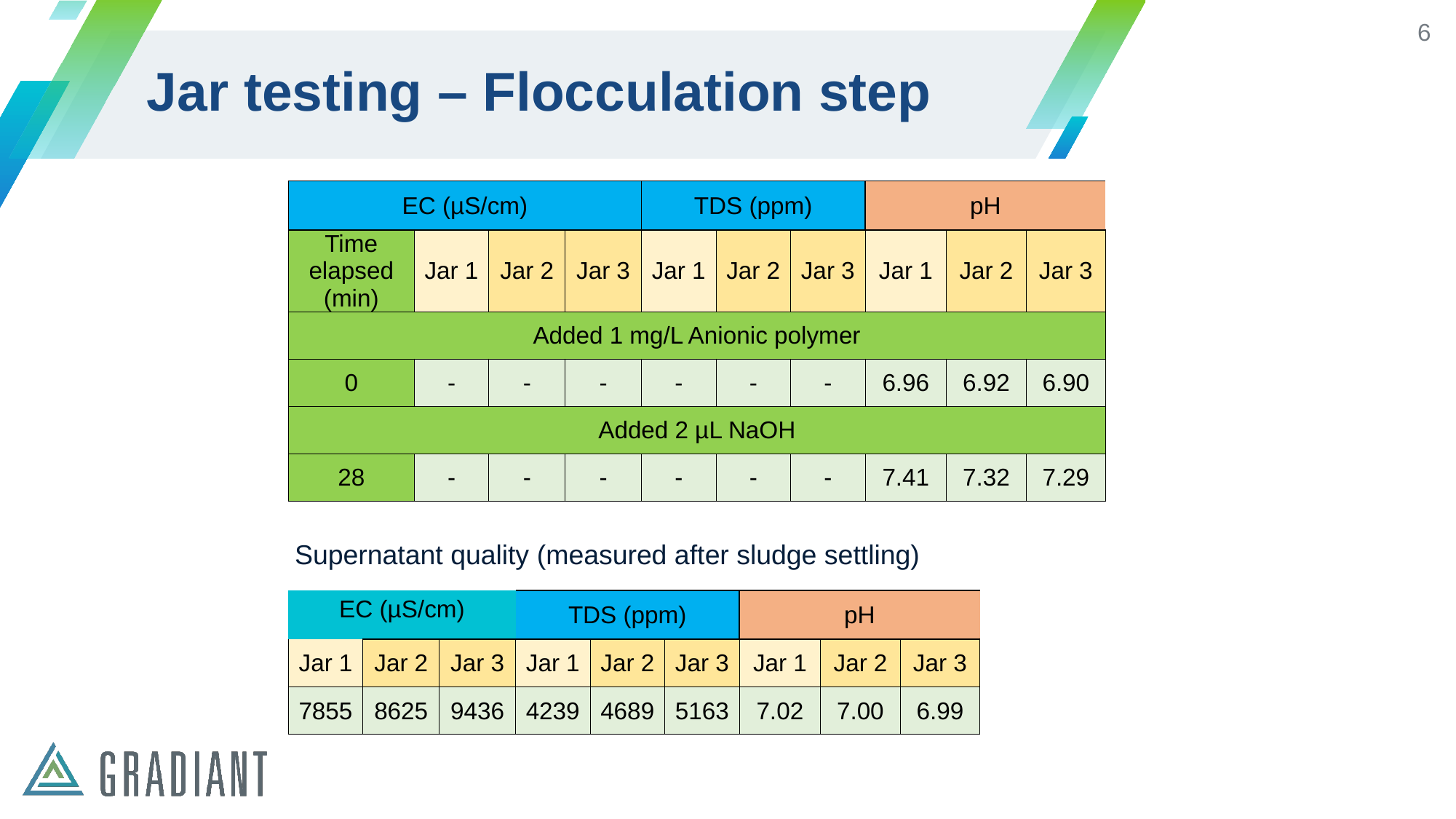

6
# Jar testing – Flocculation step
| EC (µS/cm) |  |  |  | TDS (ppm) |  |  | pH |  |  |
| --- | --- | --- | --- | --- | --- | --- | --- | --- | --- |
| Time elapsed (min) | Jar 1 | Jar 2 | Jar 3 | Jar 1 | Jar 2 | Jar 3 | Jar 1 | Jar 2 | Jar 3 |
| Added 1 mg/L Anionic polymer |  |  |  |  |  |  |  |  |  |
| 0 | - | - | - | - | - | - | 6.96 | 6.92 | 6.90 |
| Added 2 µL NaOH |  |  |  |  |  |  |  |  |  |
| 28 | - | - | - | - | - | - | 7.41 | 7.32 | 7.29 |
Supernatant quality (measured after sludge settling)
| EC (µS/cm) |  |  | TDS (ppm) |  |  | pH |  |  |
| --- | --- | --- | --- | --- | --- | --- | --- | --- |
| Jar 1 | Jar 2 | Jar 3 | Jar 1 | Jar 2 | Jar 3 | Jar 1 | Jar 2 | Jar 3 |
| 7855 | 8625 | 9436 | 4239 | 4689 | 5163 | 7.02 | 7.00 | 6.99 |